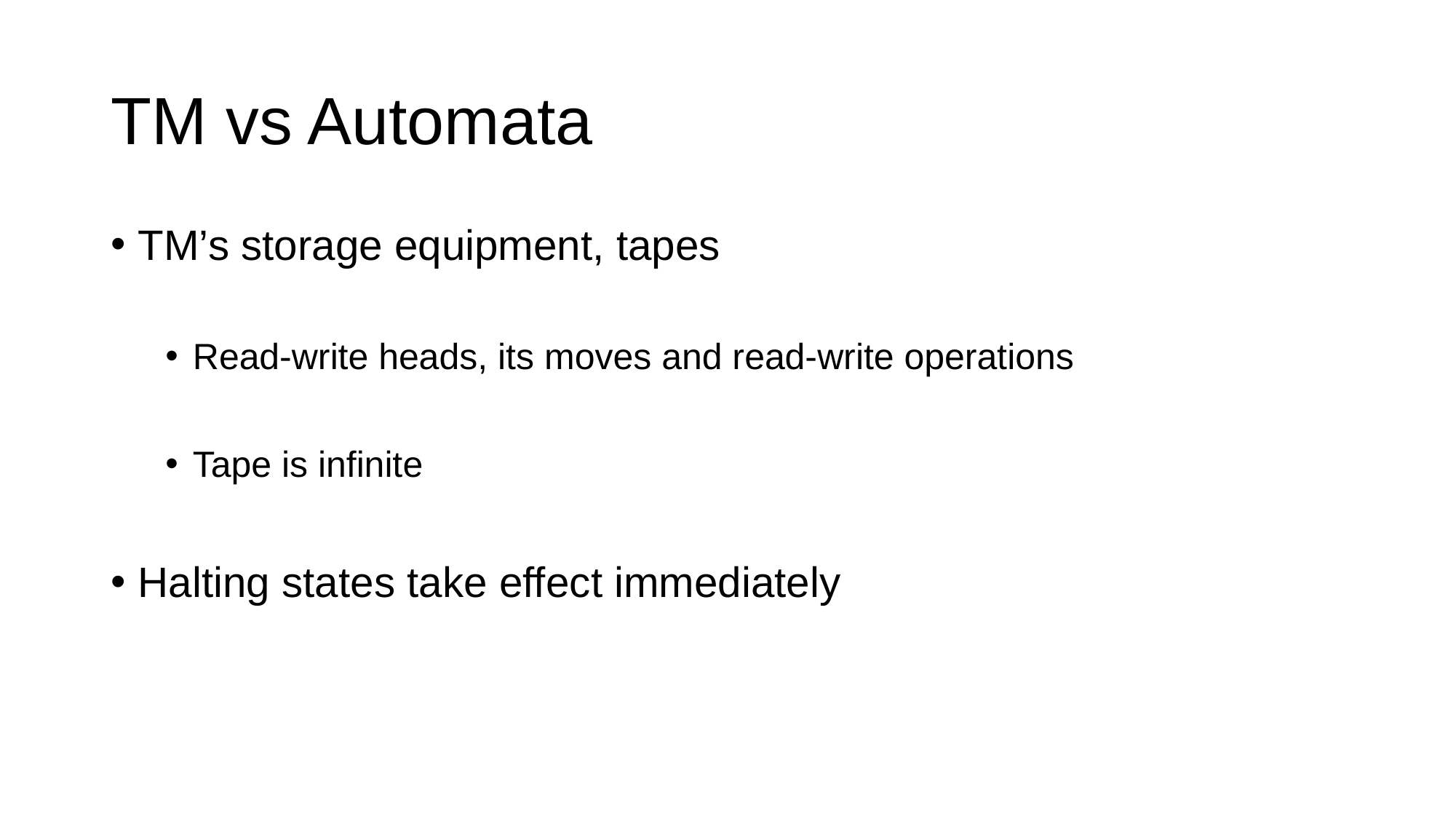

# TM vs Automata
TM’s storage equipment, tapes

Read-write heads, its moves and read-write operations

Tape is infinite

Halting states take effect immediately